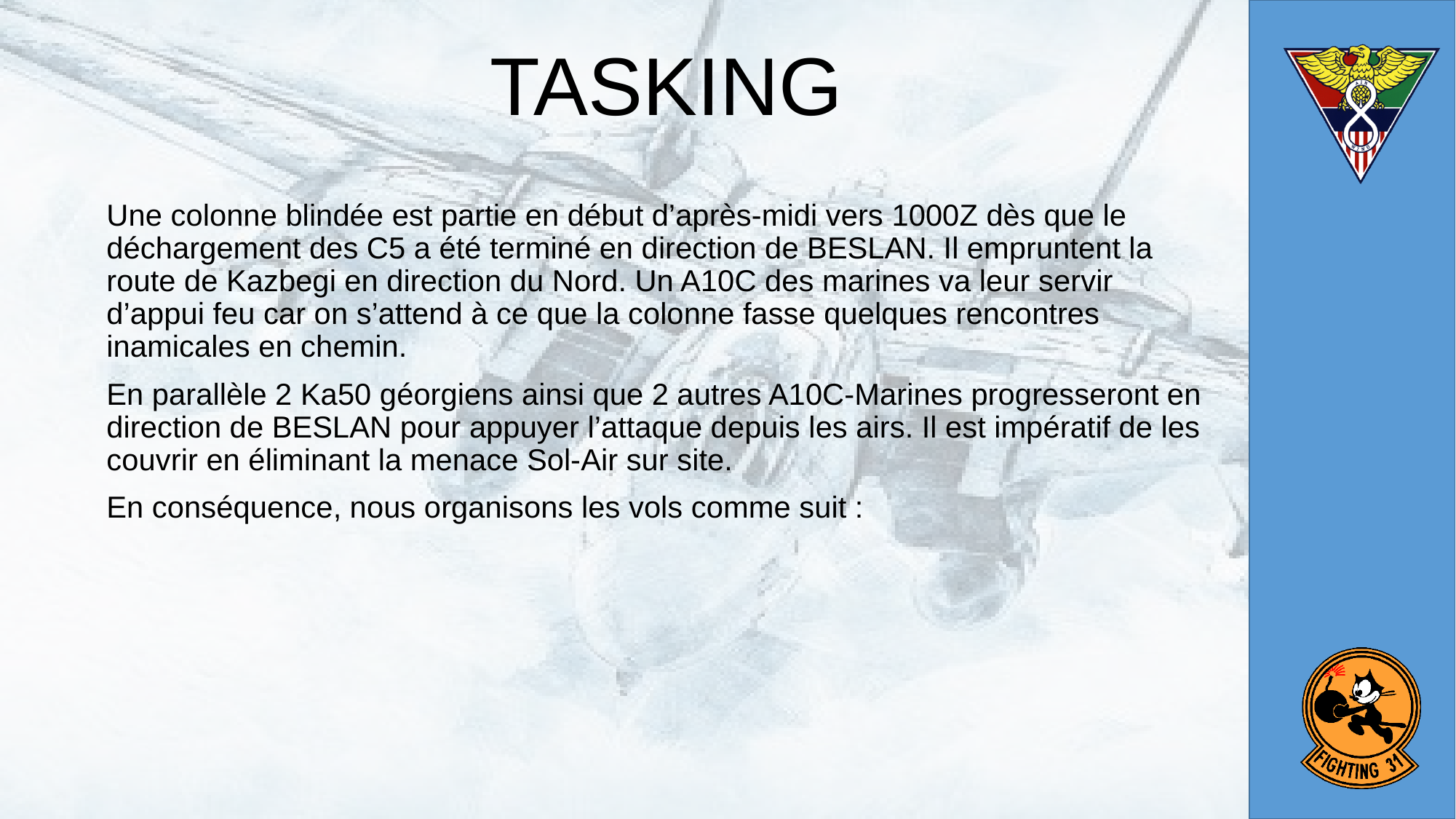

# TASKING
Une colonne blindée est partie en début d’après-midi vers 1000Z dès que le déchargement des C5 a été terminé en direction de BESLAN. Il empruntent la route de Kazbegi en direction du Nord. Un A10C des marines va leur servir d’appui feu car on s’attend à ce que la colonne fasse quelques rencontres inamicales en chemin.
En parallèle 2 Ka50 géorgiens ainsi que 2 autres A10C-Marines progresseront en direction de BESLAN pour appuyer l’attaque depuis les airs. Il est impératif de les couvrir en éliminant la menace Sol-Air sur site.
En conséquence, nous organisons les vols comme suit :